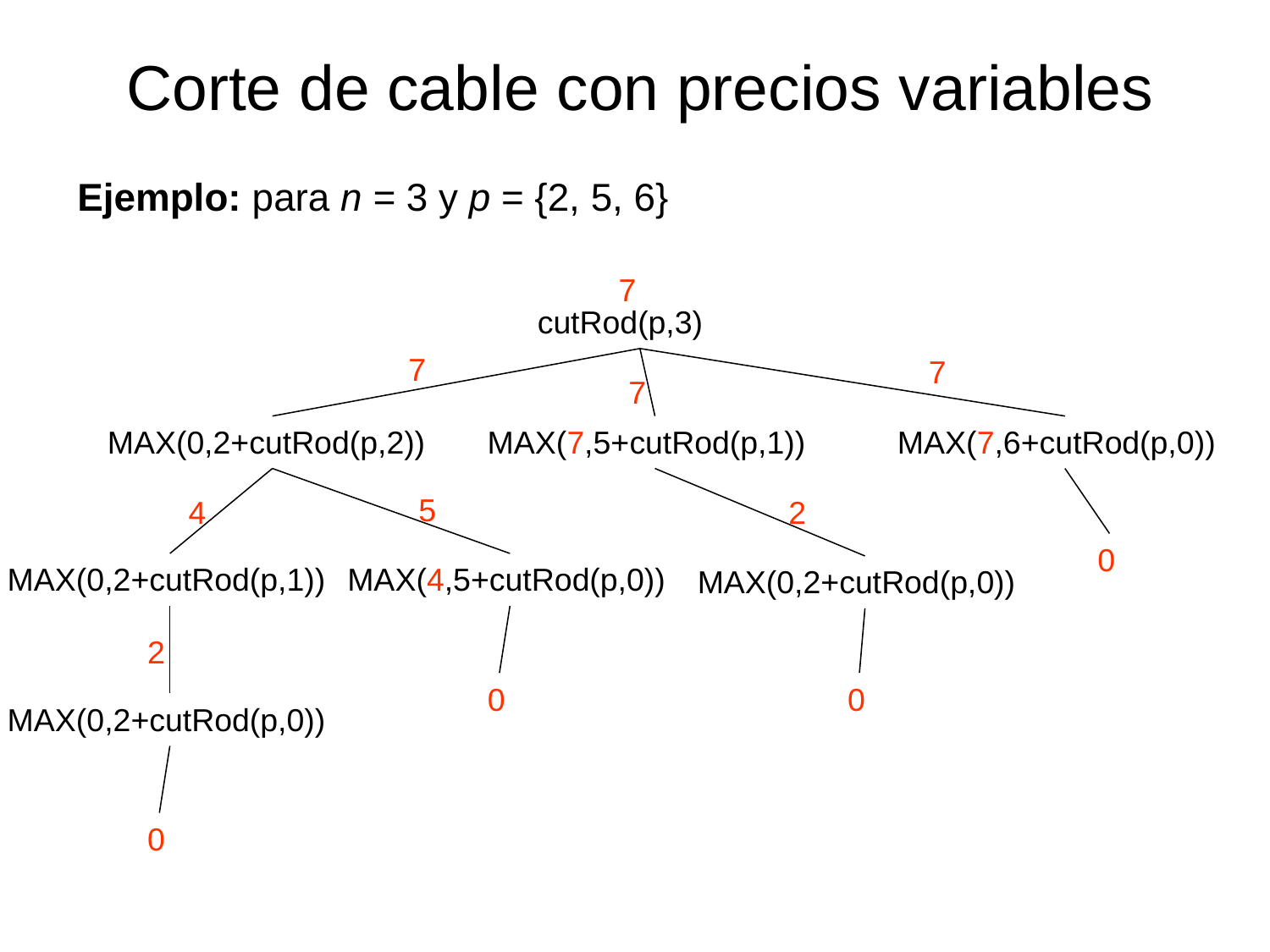

Corte de cable con precios variables
Ejemplo: para n = 3 y p = {2, 5, 6}
7
cutRod(p,3)
7
7
7
MAX(0,2+cutRod(p,2))
MAX(7,5+cutRod(p,1))
MAX(7,6+cutRod(p,0))
5
4
2
0
MAX(0,2+cutRod(p,1))
MAX(4,5+cutRod(p,0))
MAX(0,2+cutRod(p,0))
2
0
0
MAX(0,2+cutRod(p,0))
0